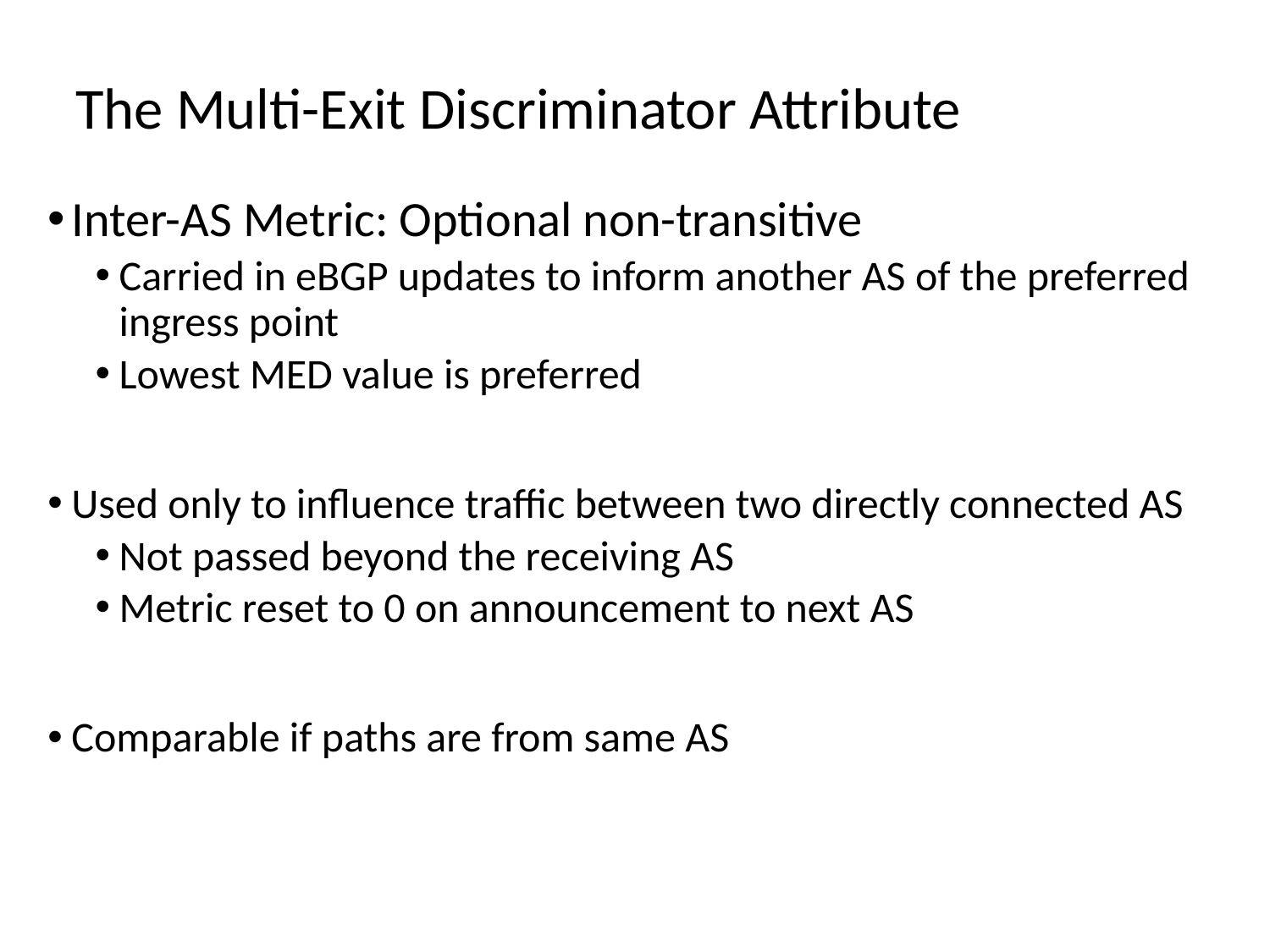

# The Multi-Exit Discriminator Attribute
Inter-AS Metric: Optional non-transitive
Carried in eBGP updates to inform another AS of the preferred ingress point
Lowest MED value is preferred

Used only to influence traffic between two directly connected AS
Not passed beyond the receiving AS
Metric reset to 0 on announcement to next AS

Comparable if paths are from same AS